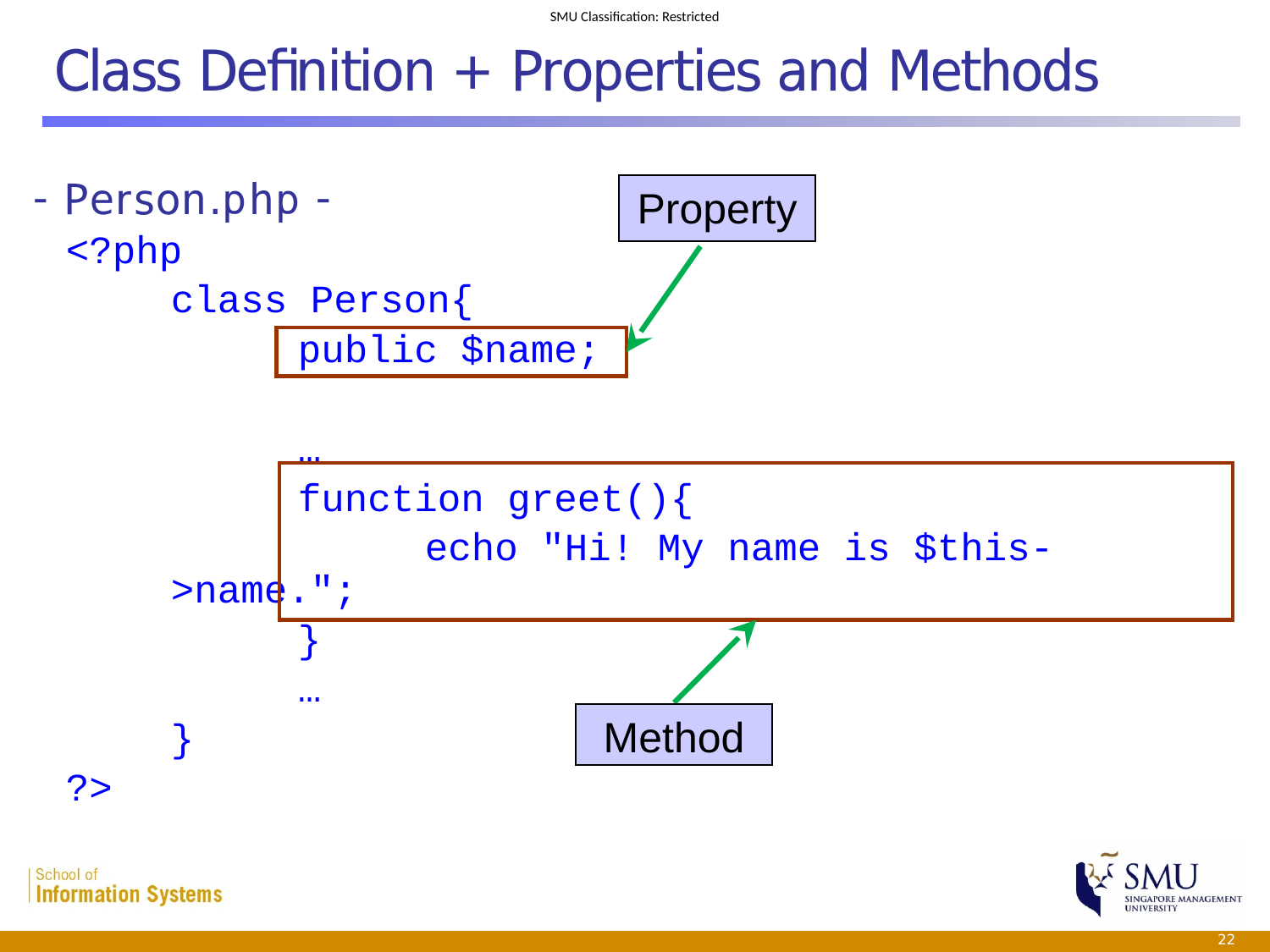

# Class Definition + Properties and Methods
- Person.php -
<?php
	class Person{
		public $name;

		…
		function greet(){
			echo "Hi! My name is $this->name.";
		}
		…
	}
?>
Property

Method

                        22